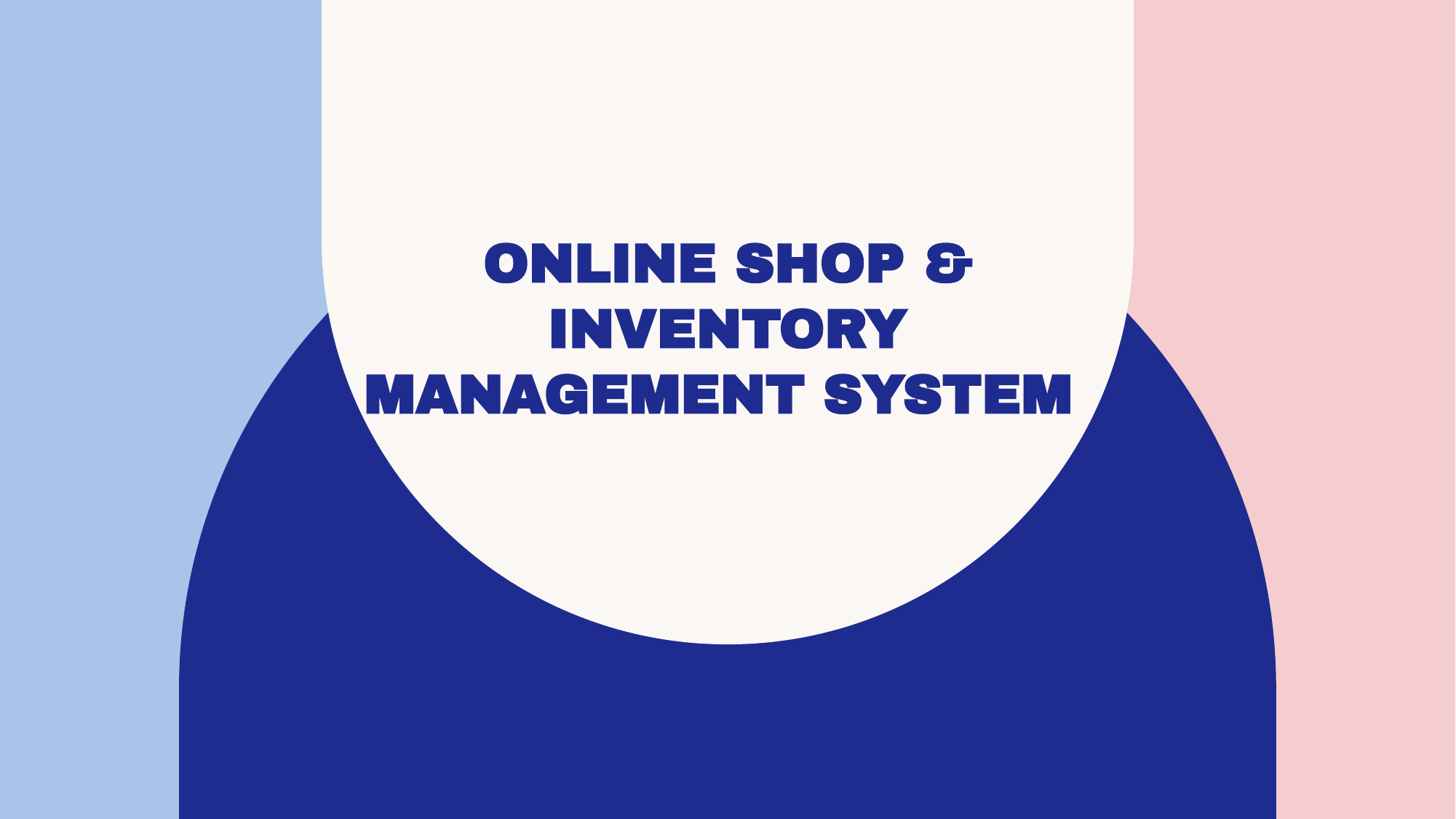

# Online Shop & inventory management system